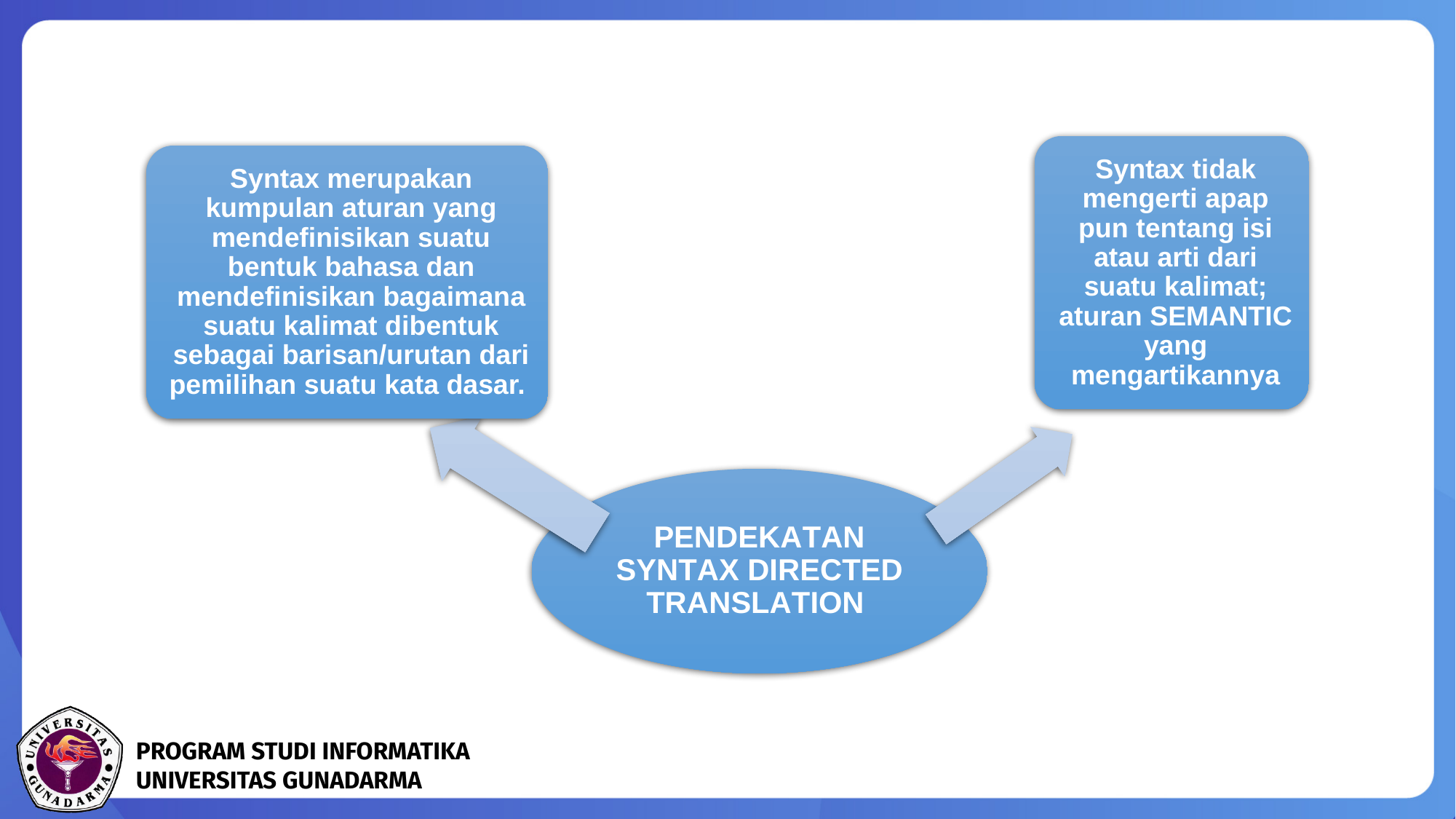

PENDEKATAN SYNTAX DIRECTED TRANSLATION
Syntax merupakan kumpulan aturan yang mendefinisikan suatu bentuk bahasa dan mendefinisikan bagaimana suatu kalimat dibentuk sebagai barisan/urutan dari pemilihan suatu kata dasar.
Syntax tidak mengerti apap pun tentang isi atau arti dari suatu kalimat; aturan SEMANTIC yang mengartikannya